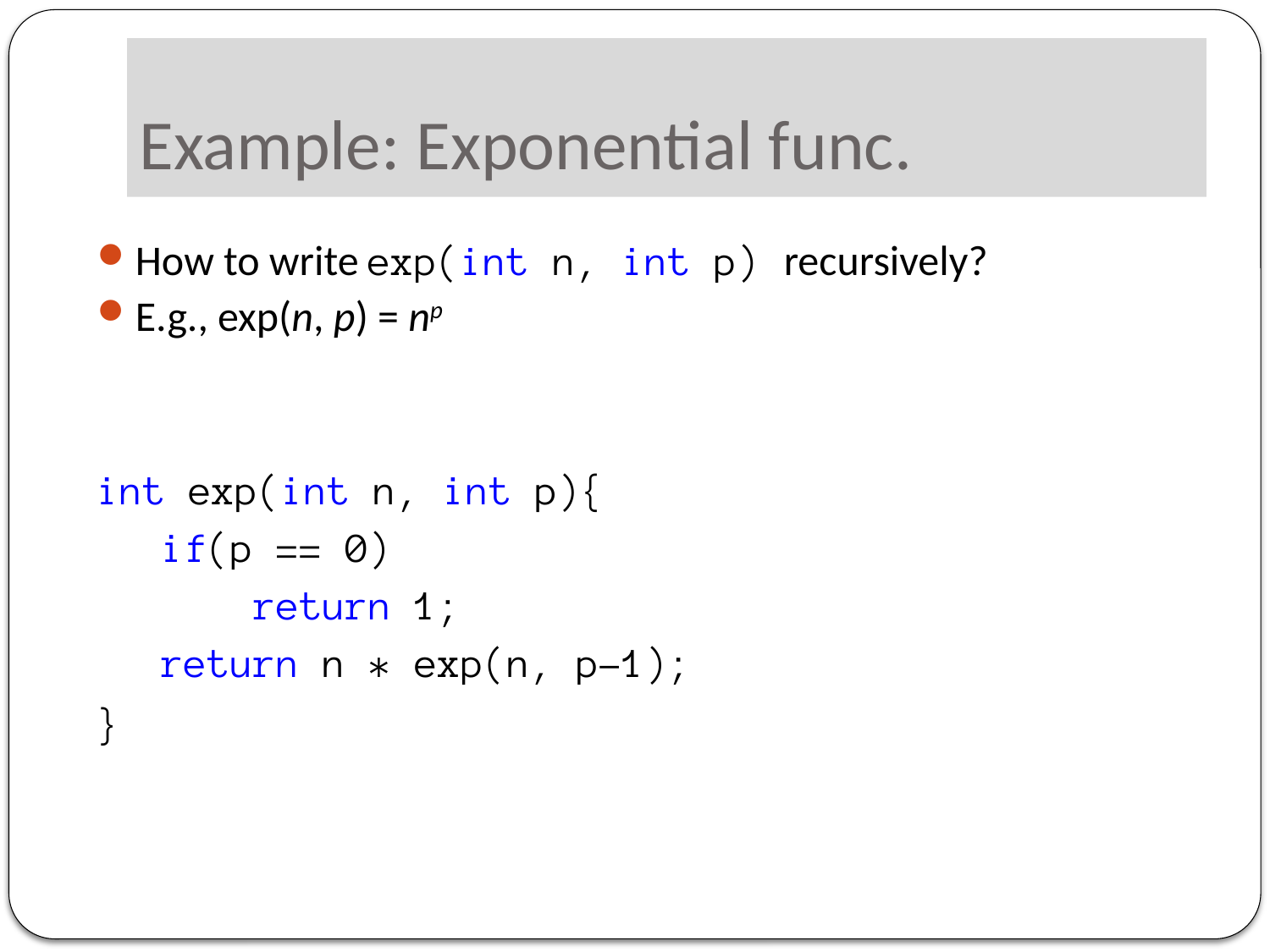

# Example: Exponential func.
How to write exp(int n, int p) recursively?
E.g., exp(n, p) = np

int exp(int n, int p){
if(p == 0)
    return 1;
return n * exp(n, p-1);
}